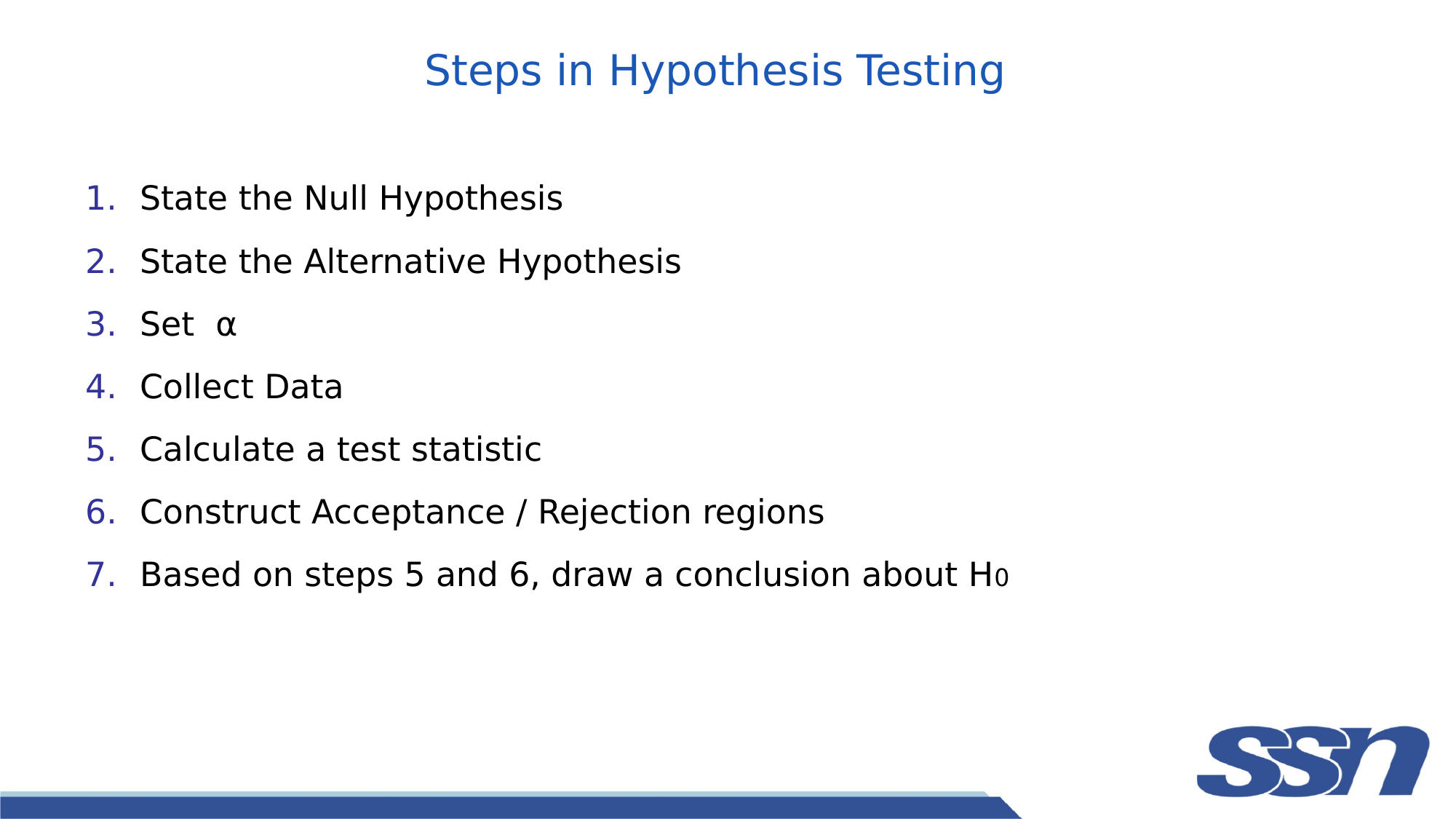

# Steps in Hypothesis Testing
State the Null Hypothesis
State the Alternative Hypothesis
Set  α
Collect Data
Calculate a test statistic
Construct Acceptance / Rejection regions
Based on steps 5 and 6, draw a conclusion about H0